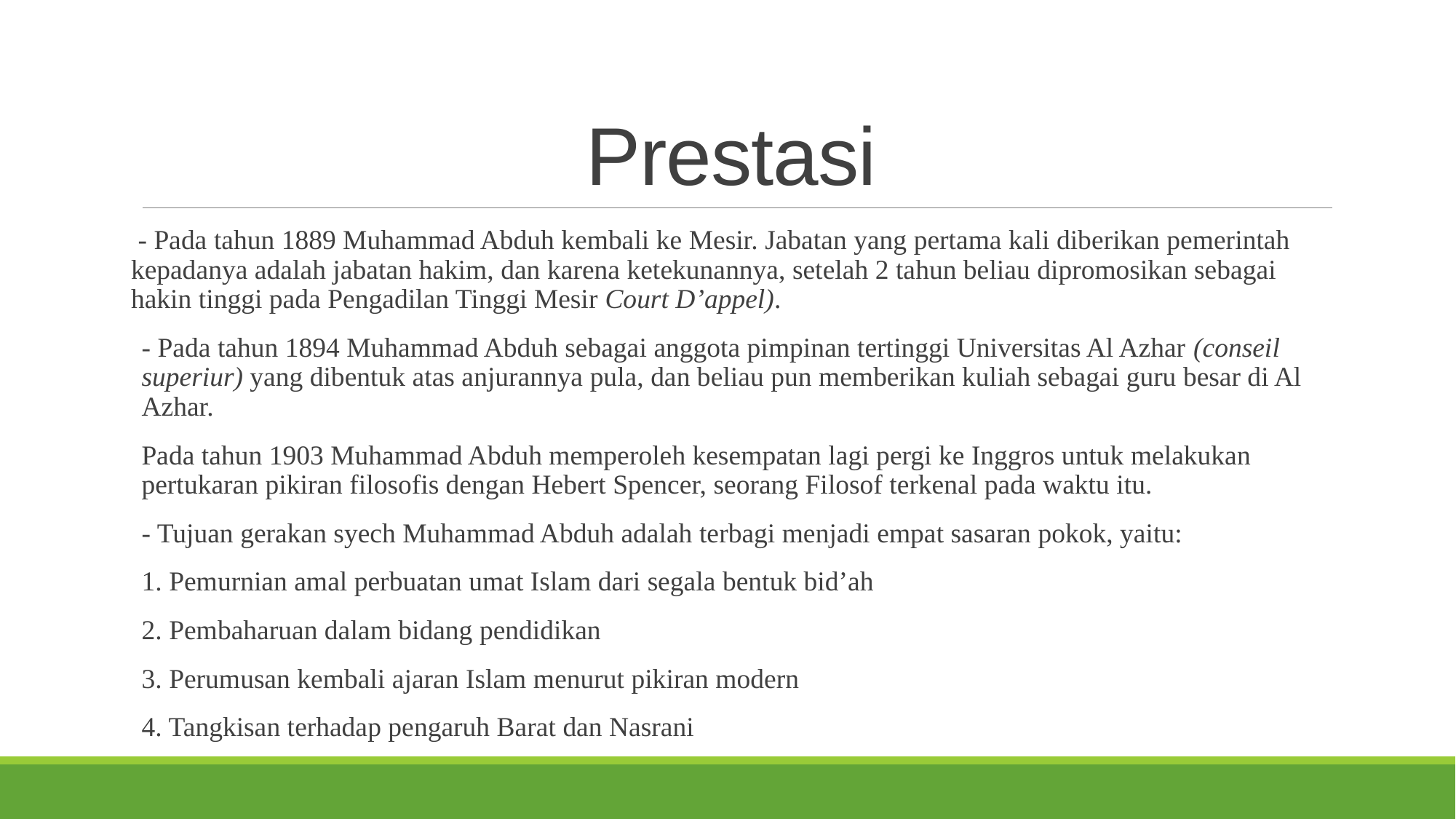

# Prestasi
 - Pada tahun 1889 Muhammad Abduh kembali ke Mesir. Jabatan yang pertama kali diberikan pemerintah kepadanya adalah jabatan hakim, dan karena ketekunannya, setelah 2 tahun beliau dipromosikan sebagai hakin tinggi pada Pengadilan Tinggi Mesir Court D’appel).
- Pada tahun 1894 Muhammad Abduh sebagai anggota pimpinan tertinggi Universitas Al Azhar (conseil superiur) yang dibentuk atas anjurannya pula, dan beliau pun memberikan kuliah sebagai guru besar di Al Azhar.
Pada tahun 1903 Muhammad Abduh memperoleh kesempatan lagi pergi ke Inggros untuk melakukan pertukaran pikiran filosofis dengan Hebert Spencer, seorang Filosof terkenal pada waktu itu.
- Tujuan gerakan syech Muhammad Abduh adalah terbagi menjadi empat sasaran pokok, yaitu:
1. Pemurnian amal perbuatan umat Islam dari segala bentuk bid’ah
2. Pembaharuan dalam bidang pendidikan
3. Perumusan kembali ajaran Islam menurut pikiran modern
4. Tangkisan terhadap pengaruh Barat dan Nasrani